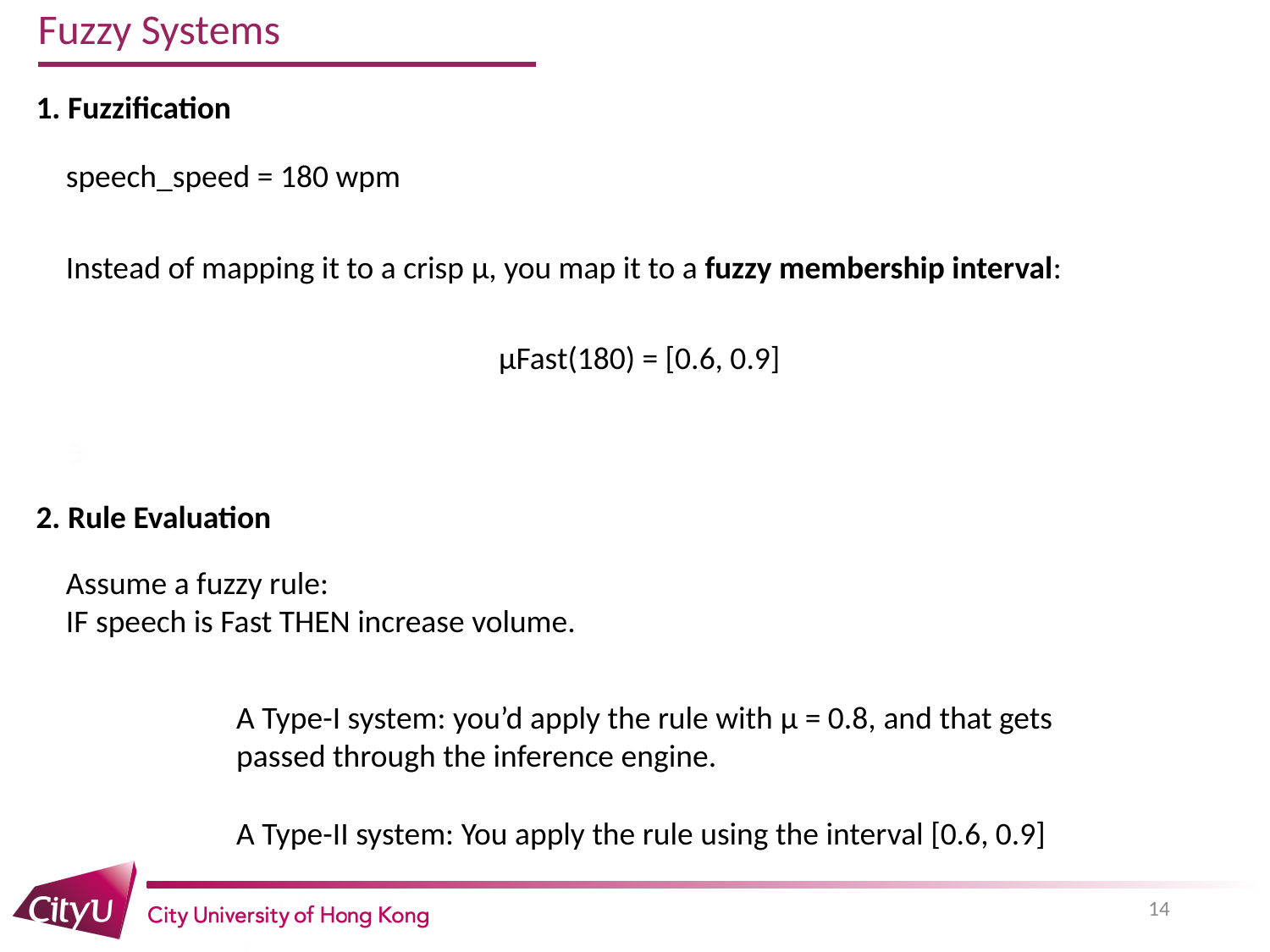

# ﻿Fuzzy Systems
1. Fuzzification
speech_speed = 180 wpm
Instead of mapping it to a crisp μ, you map it to a fuzzy membership interval:
μFast(180) = [0.6, 0.9]
2. Rule Evaluation
Assume a fuzzy rule:
IF speech is Fast THEN increase volume.
A Type-I system: you’d apply the rule with μ = 0.8, and that gets passed through the inference engine.
A Type-II system: You apply the rule using the interval [0.6, 0.9]
14